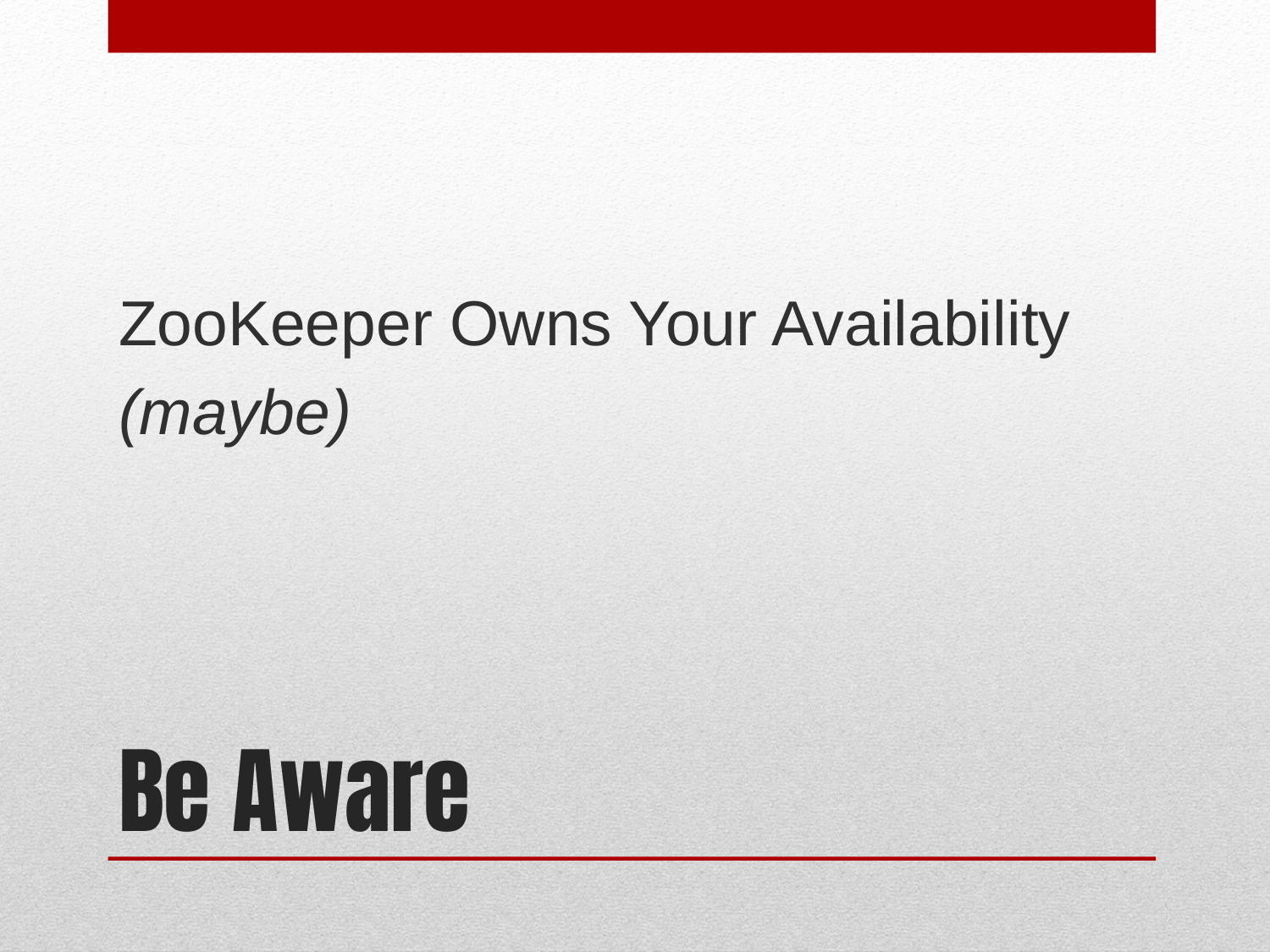

ZooKeeper Owns Your Availability
(maybe)
# Be Aware